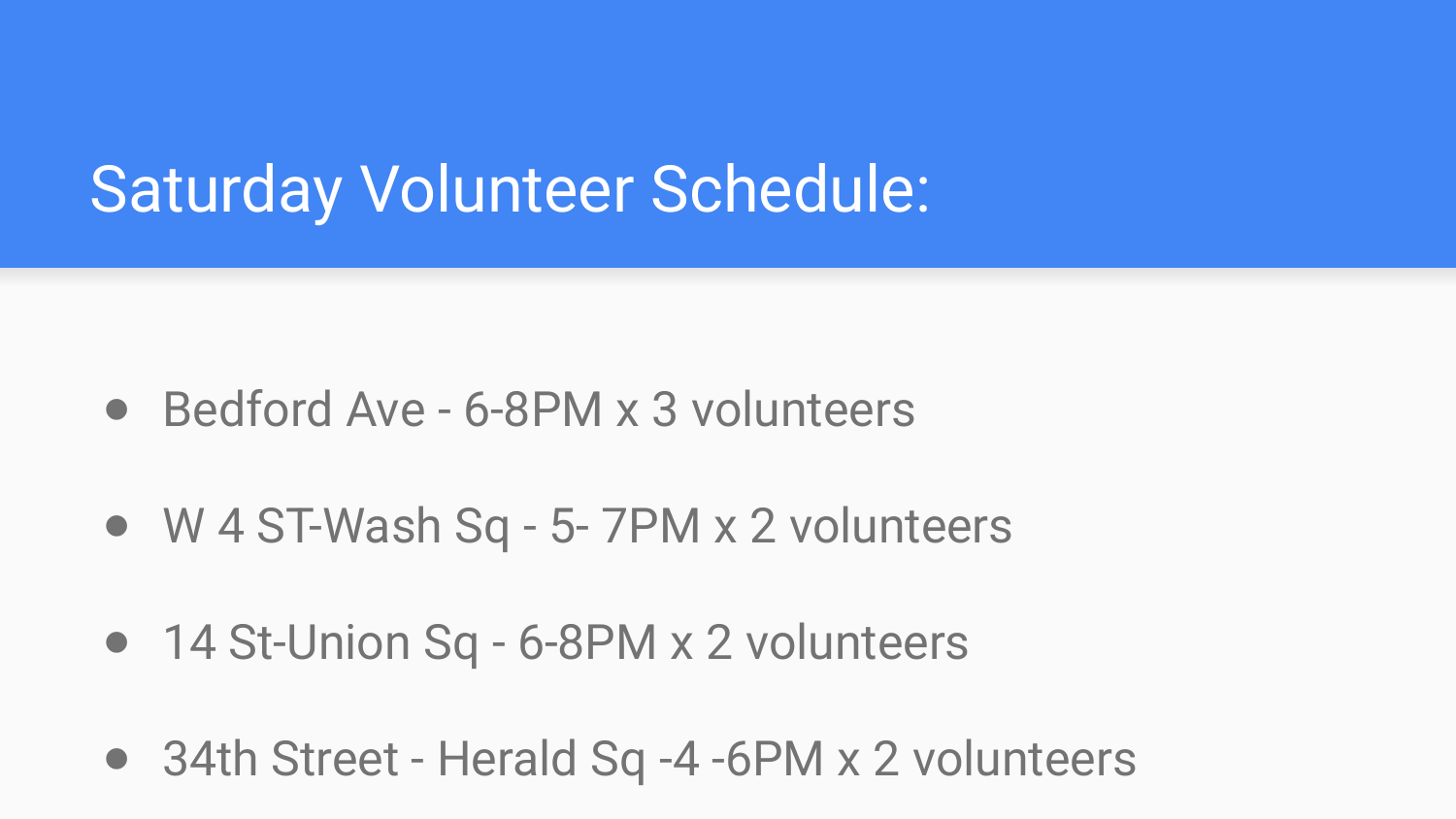

# Saturday Volunteer Schedule:
Bedford Ave - 6-8PM x 3 volunteers
W 4 ST-Wash Sq - 5- 7PM x 2 volunteers
14 St-Union Sq - 6-8PM x 2 volunteers
34th Street - Herald Sq -4 -6PM x 2 volunteers